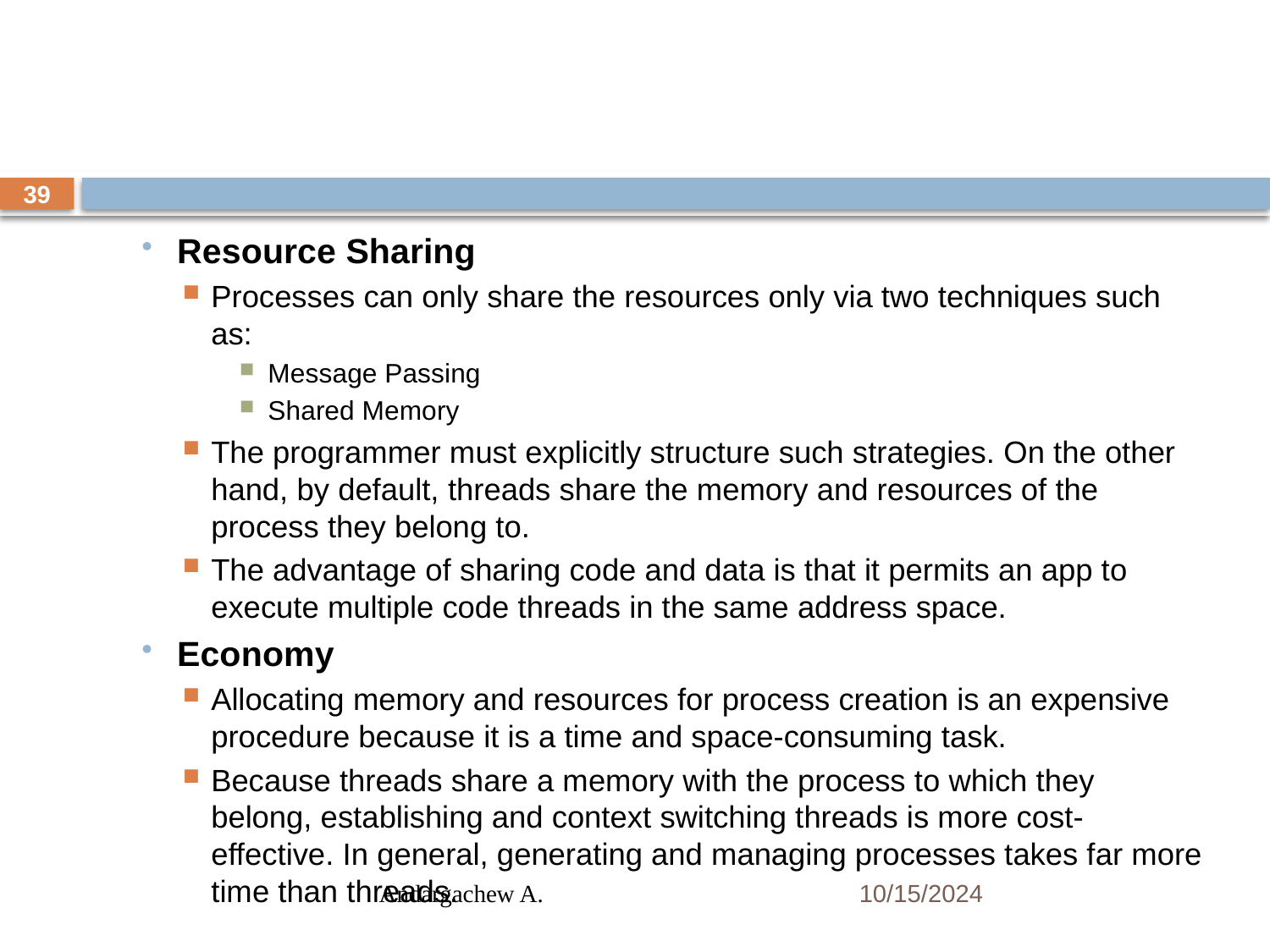

#
39
Resource Sharing
Processes can only share the resources only via two techniques such as:
Message Passing
Shared Memory
The programmer must explicitly structure such strategies. On the other hand, by default, threads share the memory and resources of the process they belong to.
The advantage of sharing code and data is that it permits an app to execute multiple code threads in the same address space.
Economy
Allocating memory and resources for process creation is an expensive procedure because it is a time and space-consuming task.
Because threads share a memory with the process to which they belong, establishing and context switching threads is more cost-effective. In general, generating and managing processes takes far more time than threads.
Andargachew A.
10/15/2024